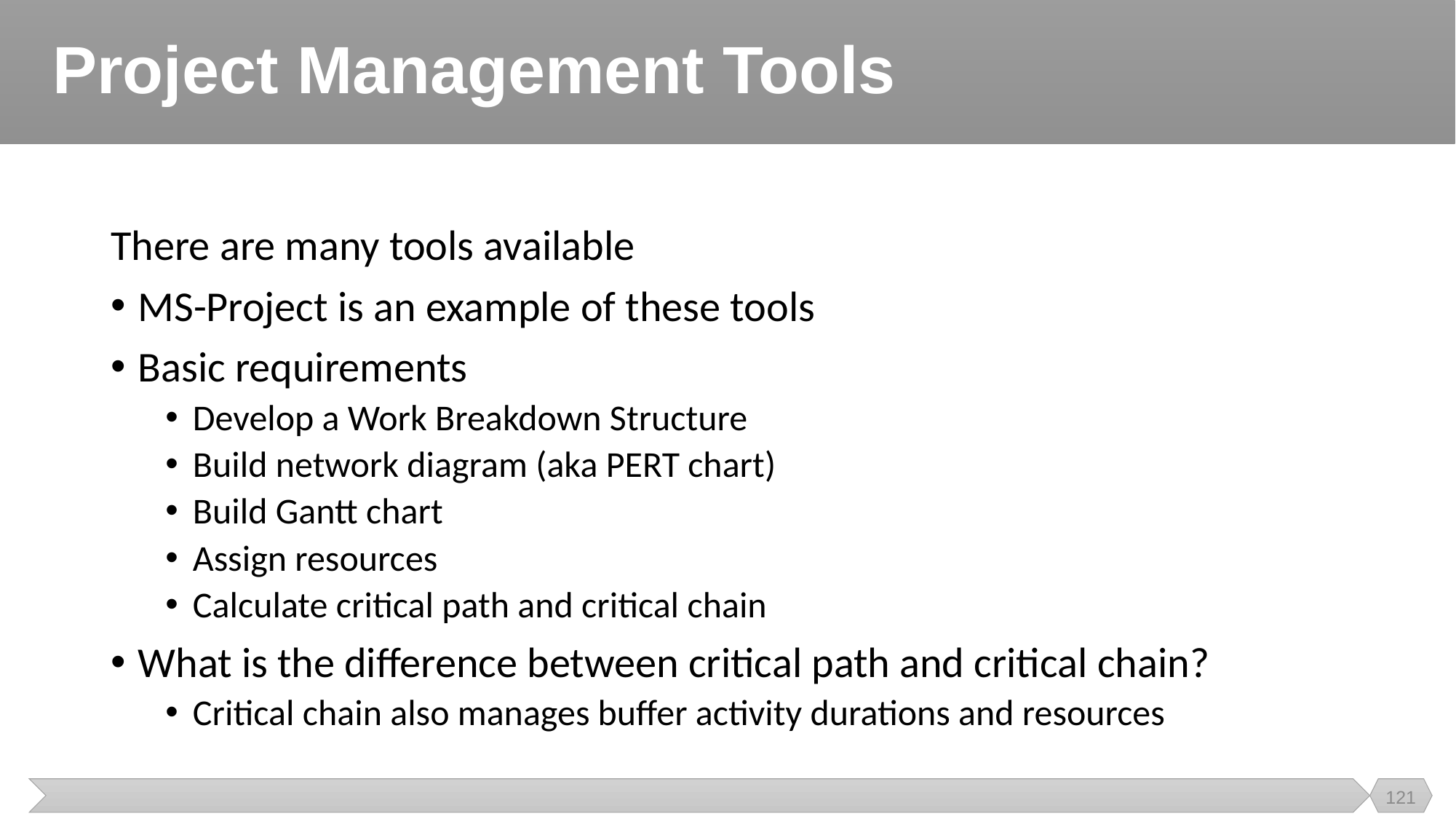

# Project Management Tools
There are many tools available
MS-Project is an example of these tools
Basic requirements
Develop a Work Breakdown Structure
Build network diagram (aka PERT chart)
Build Gantt chart
Assign resources
Calculate critical path and critical chain
What is the difference between critical path and critical chain?
Critical chain also manages buffer activity durations and resources
121